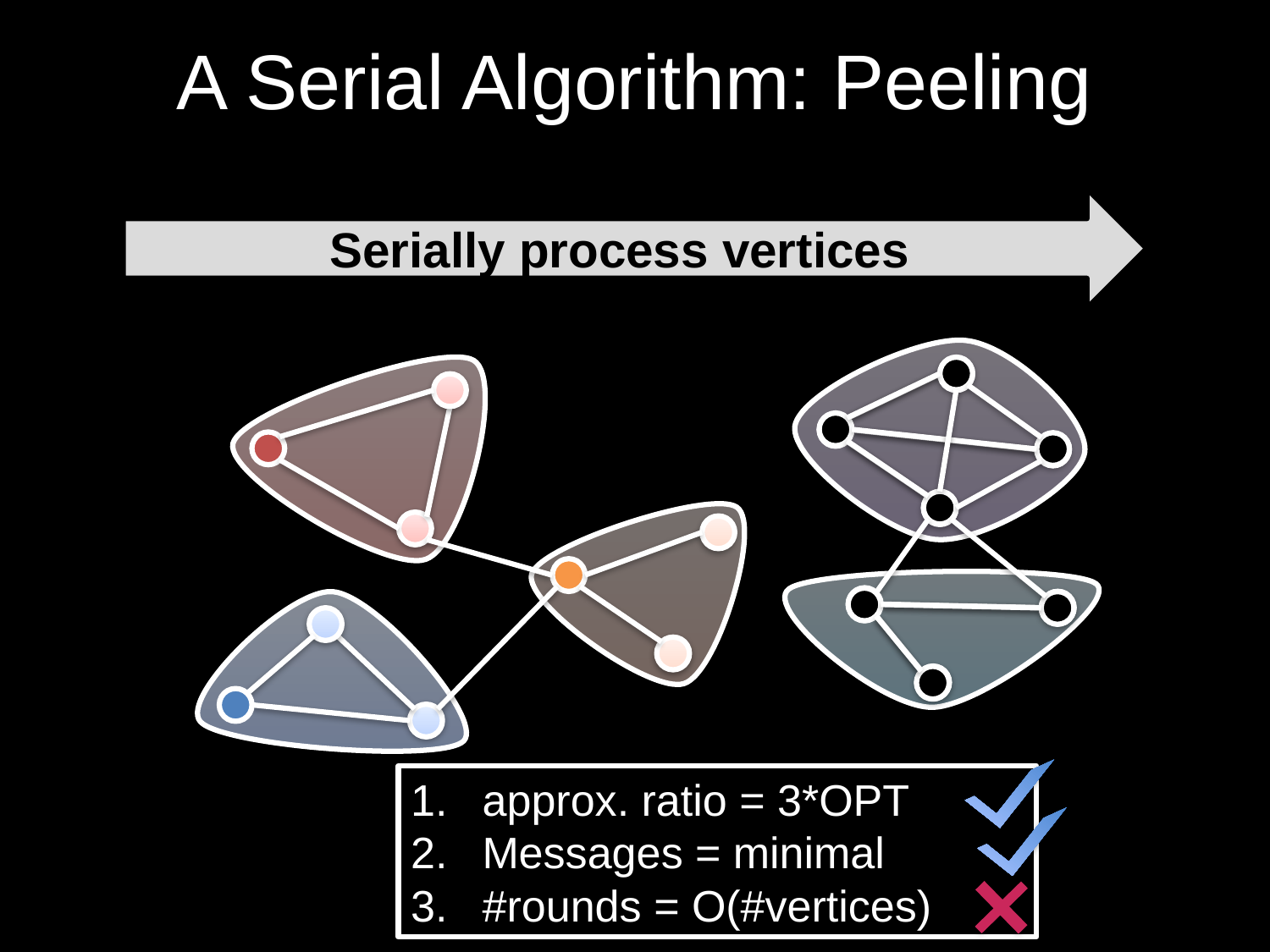

A Serial Algorithm: Peeling
Serially process vertices

approx. ratio = 3*OPT
Messages = minimal
#rounds = O(#vertices)